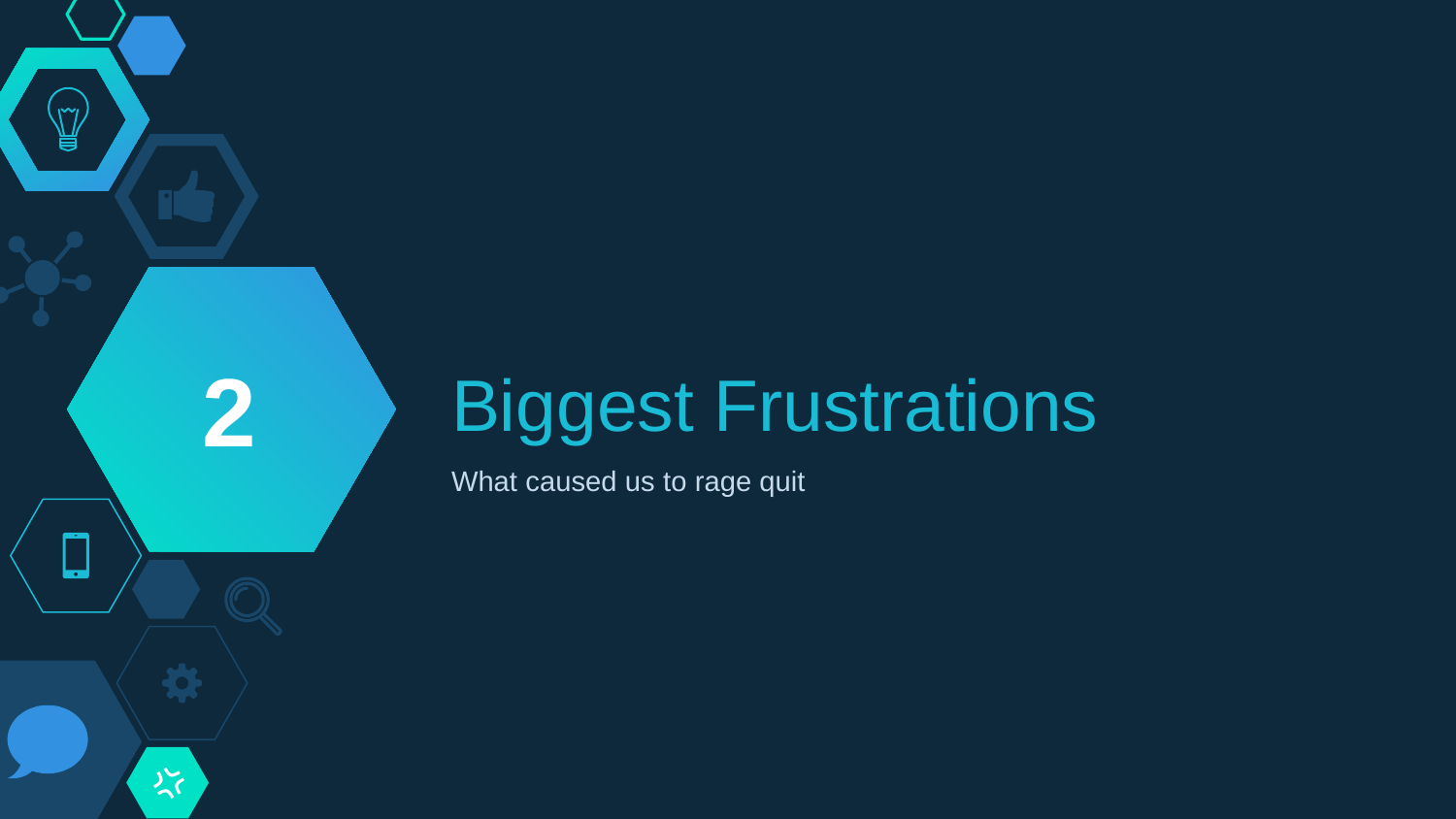

2
# Biggest Frustrations
What caused us to rage quit
💢